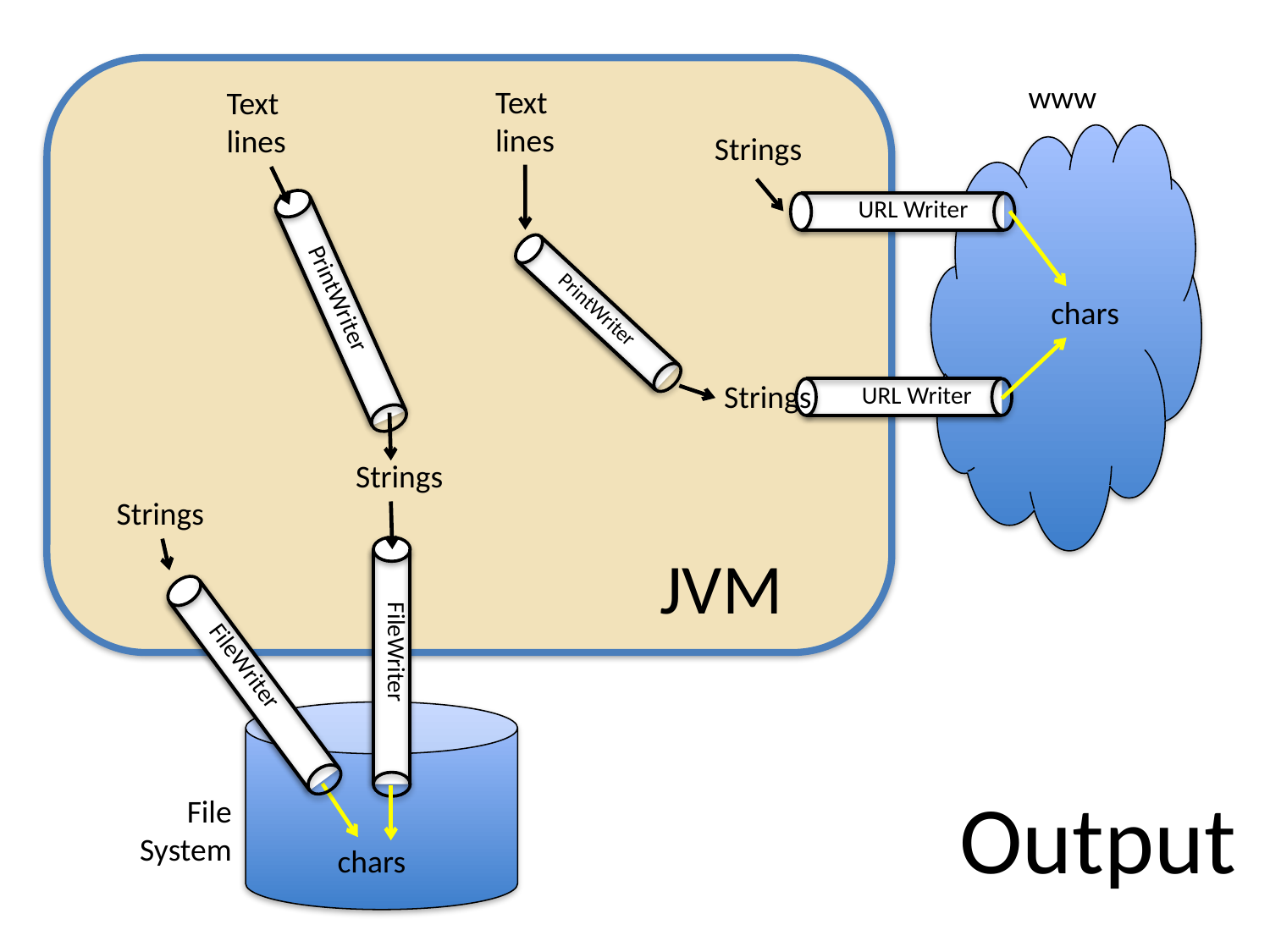

www
Text
lines
Strings
Text
lines
Strings
Strings

PrintWriter

FileWriter

URL Writer

chars
PrintWriter

URL Writer

Strings
JVM
FileWriter

Output
File
System
chars